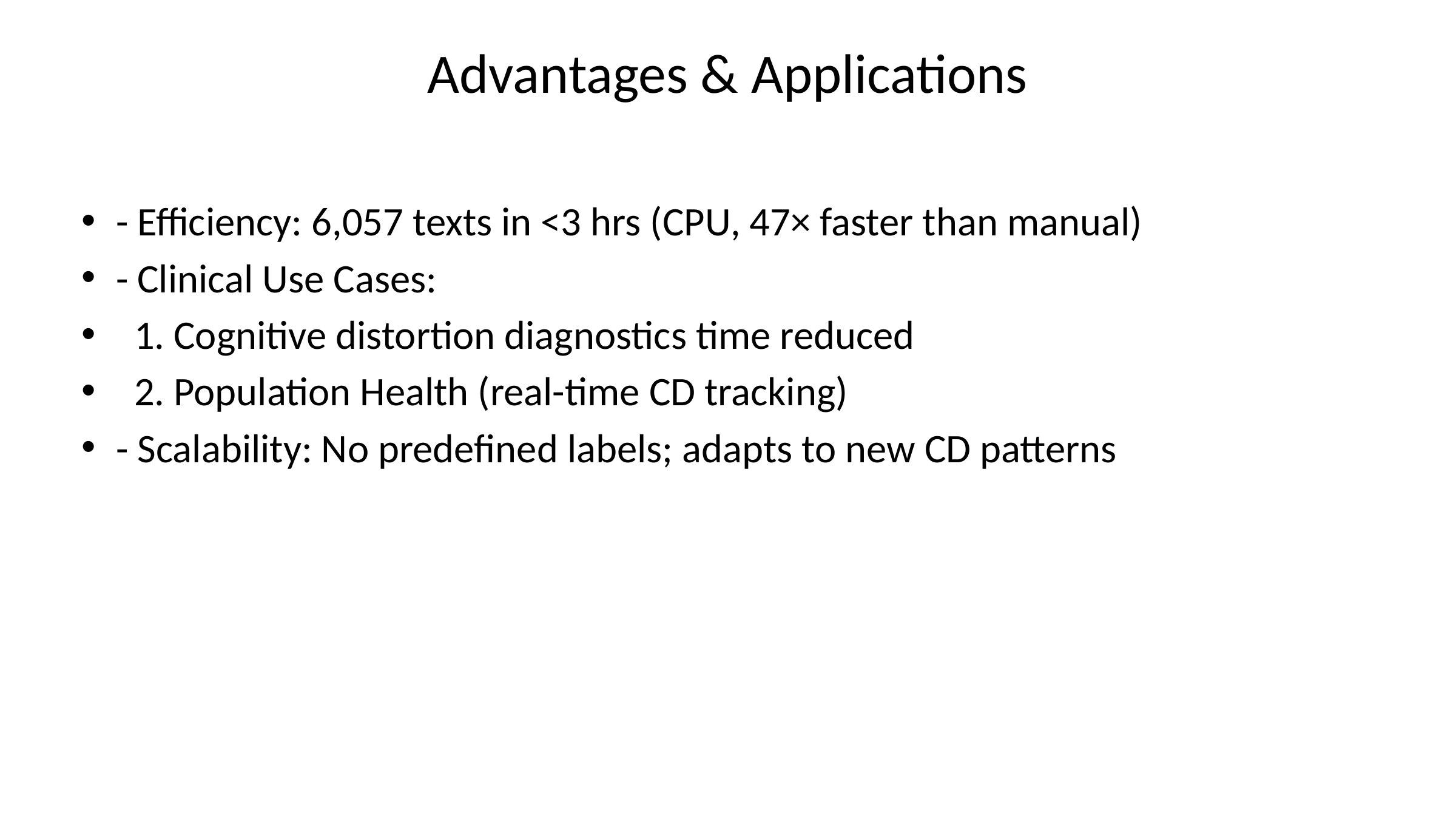

# Advantages & Applications
- Efficiency: 6,057 texts in <3 hrs (CPU, 47× faster than manual)
- Clinical Use Cases:
  1. Cognitive distortion diagnostics time reduced
  2. Population Health (real-time CD tracking)
- Scalability: No predefined labels; adapts to new CD patterns
16